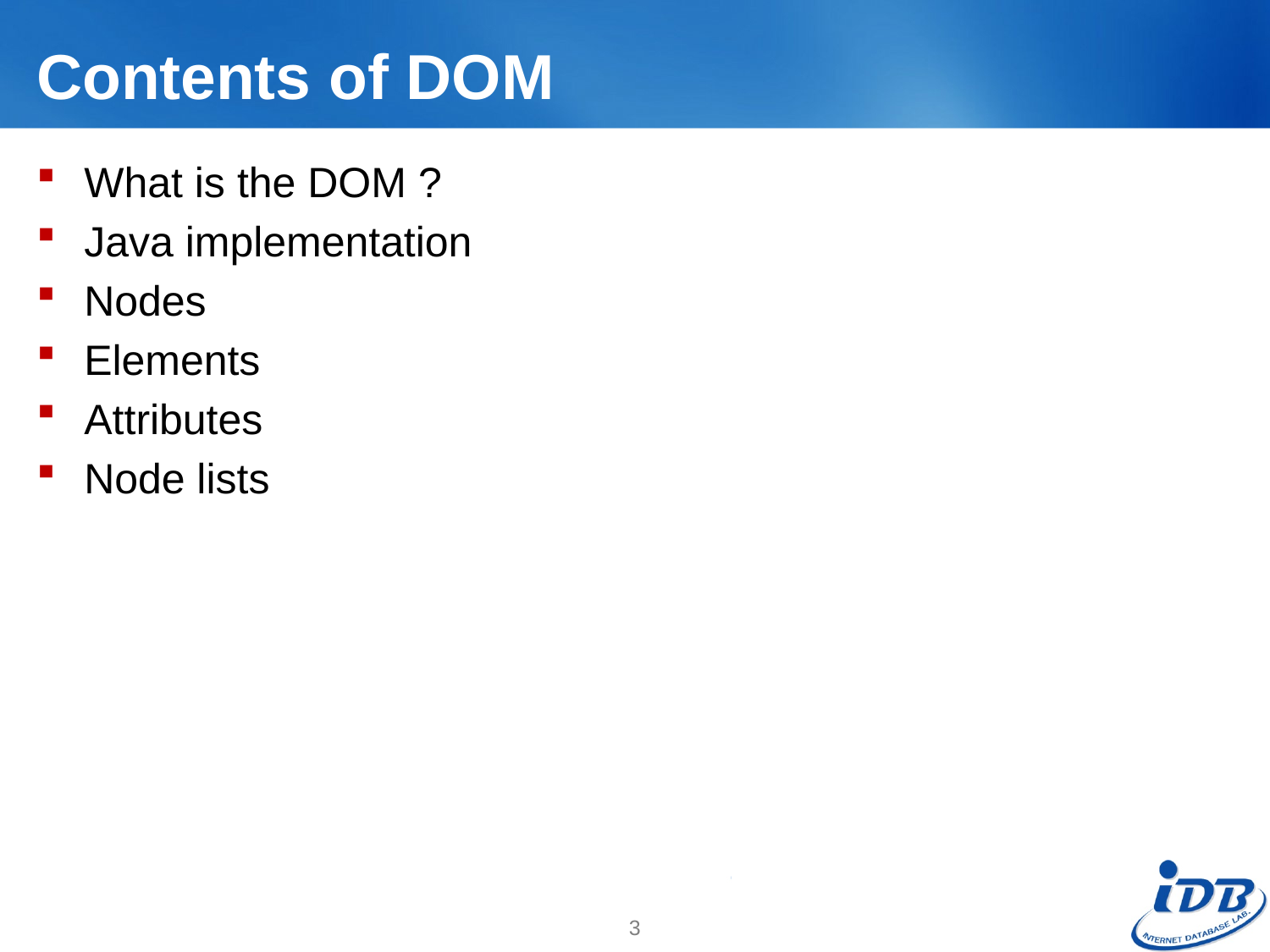

# Contents of DOM
What is the DOM ?
Java implementation
Nodes
Elements
Attributes
Node lists
3